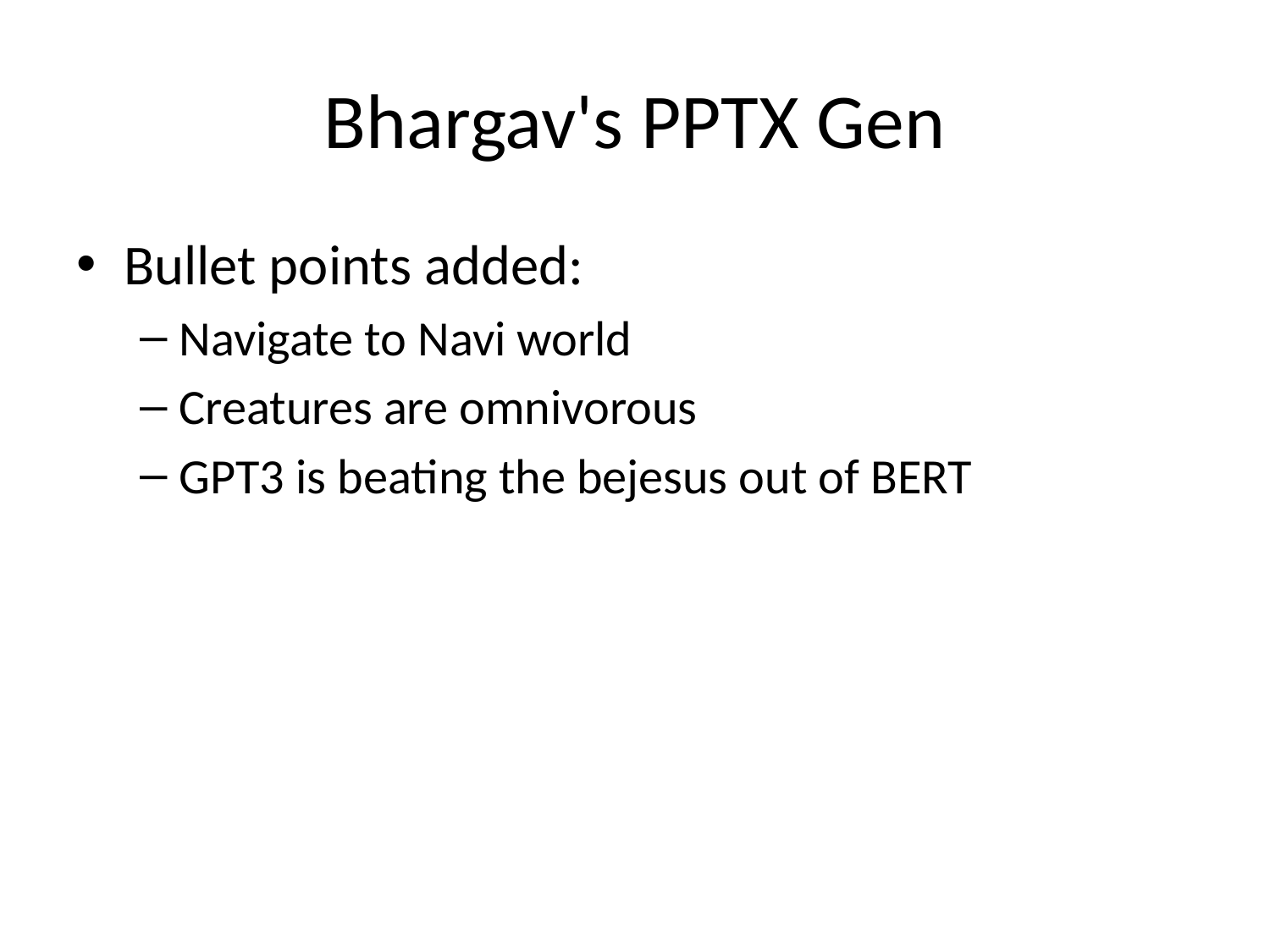

# Bhargav's PPTX Gen
Bullet points added:
Navigate to Navi world
Creatures are omnivorous
GPT3 is beating the bejesus out of BERT